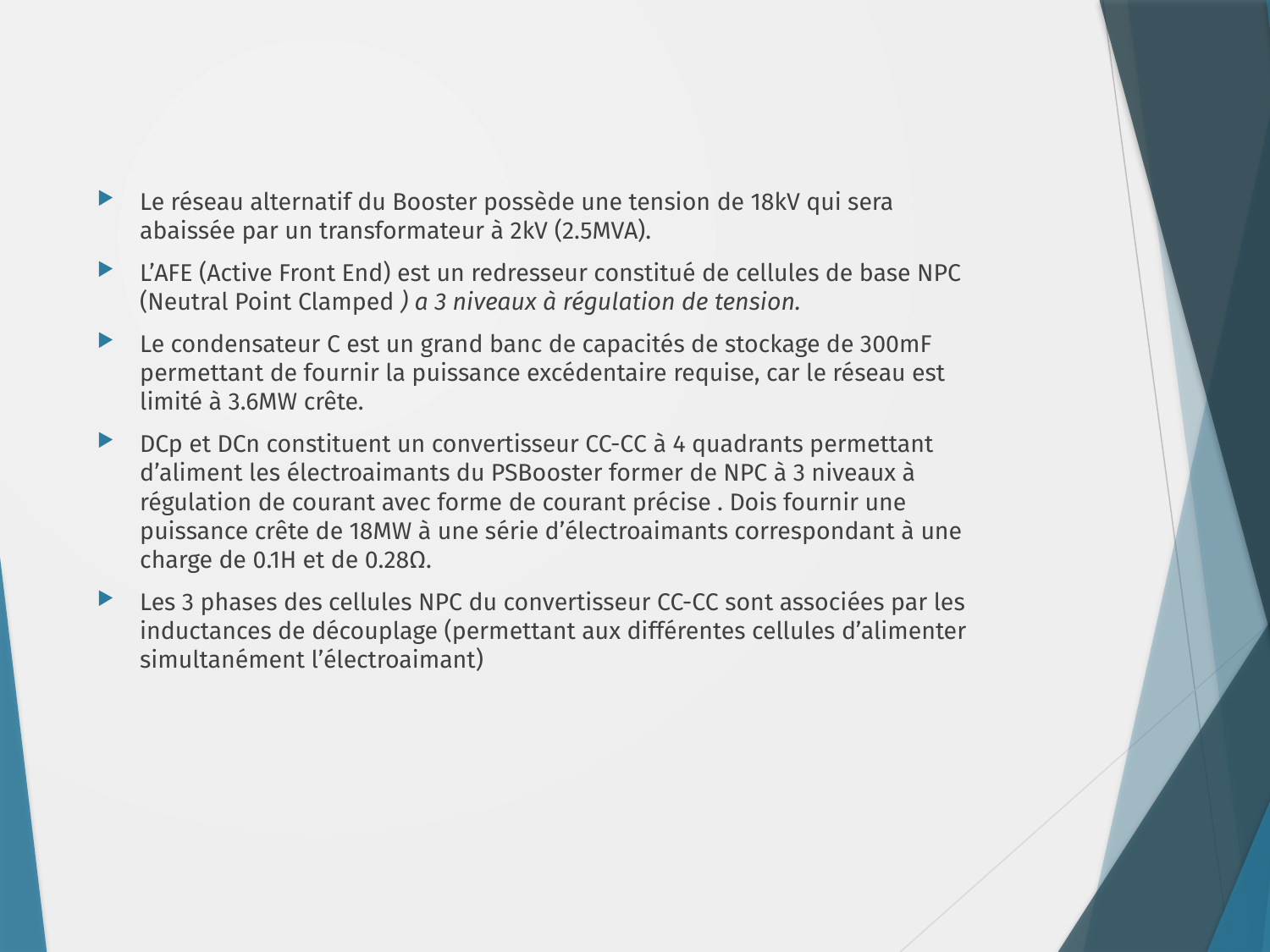

Le réseau alternatif du Booster possède une tension de 18kV qui sera abaissée par un transformateur à 2kV (2.5MVA).
L’AFE (Active Front End) est un redresseur constitué de cellules de base NPC (Neutral Point Clamped ) a 3 niveaux à régulation de tension.
Le condensateur C est un grand banc de capacités de stockage de 300mF permettant de fournir la puissance excédentaire requise, car le réseau est limité à 3.6MW crête.
DCp et DCn constituent un convertisseur CC-CC à 4 quadrants permettant d’aliment les électroaimants du PSBooster former de NPC à 3 niveaux à régulation de courant avec forme de courant précise . Dois fournir une puissance crête de 18MW à une série d’électroaimants correspondant à une charge de 0.1H et de 0.28Ω.
Les 3 phases des cellules NPC du convertisseur CC-CC sont associées par les inductances de découplage (permettant aux différentes cellules d’alimenter simultanément l’électroaimant)